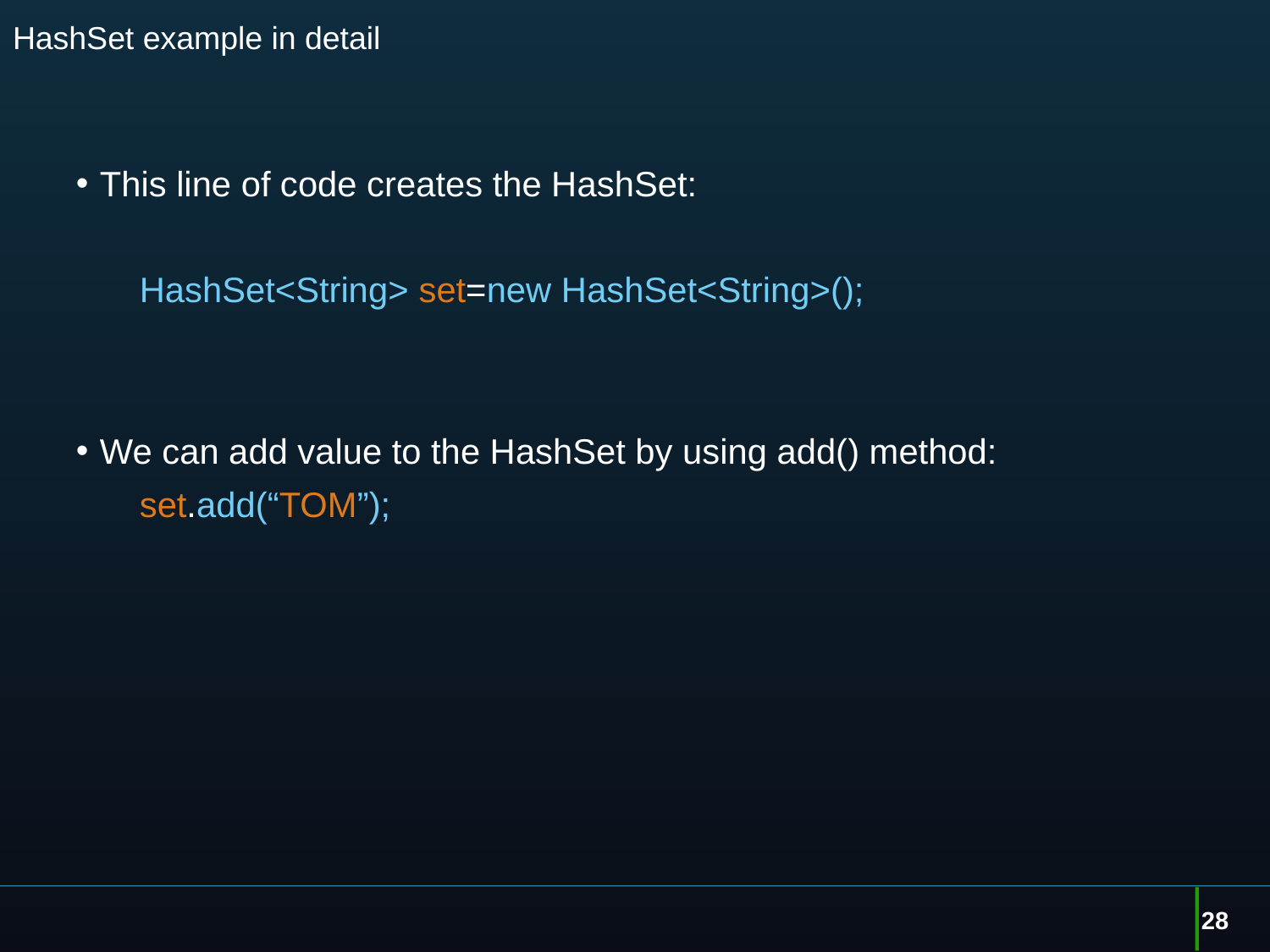

# HashSet example in detail
This line of code creates the HashSet:

HashSet<String> set=new HashSet<String>();
We can add value to the HashSet by using add() method:
set.add(“TOM”);

28